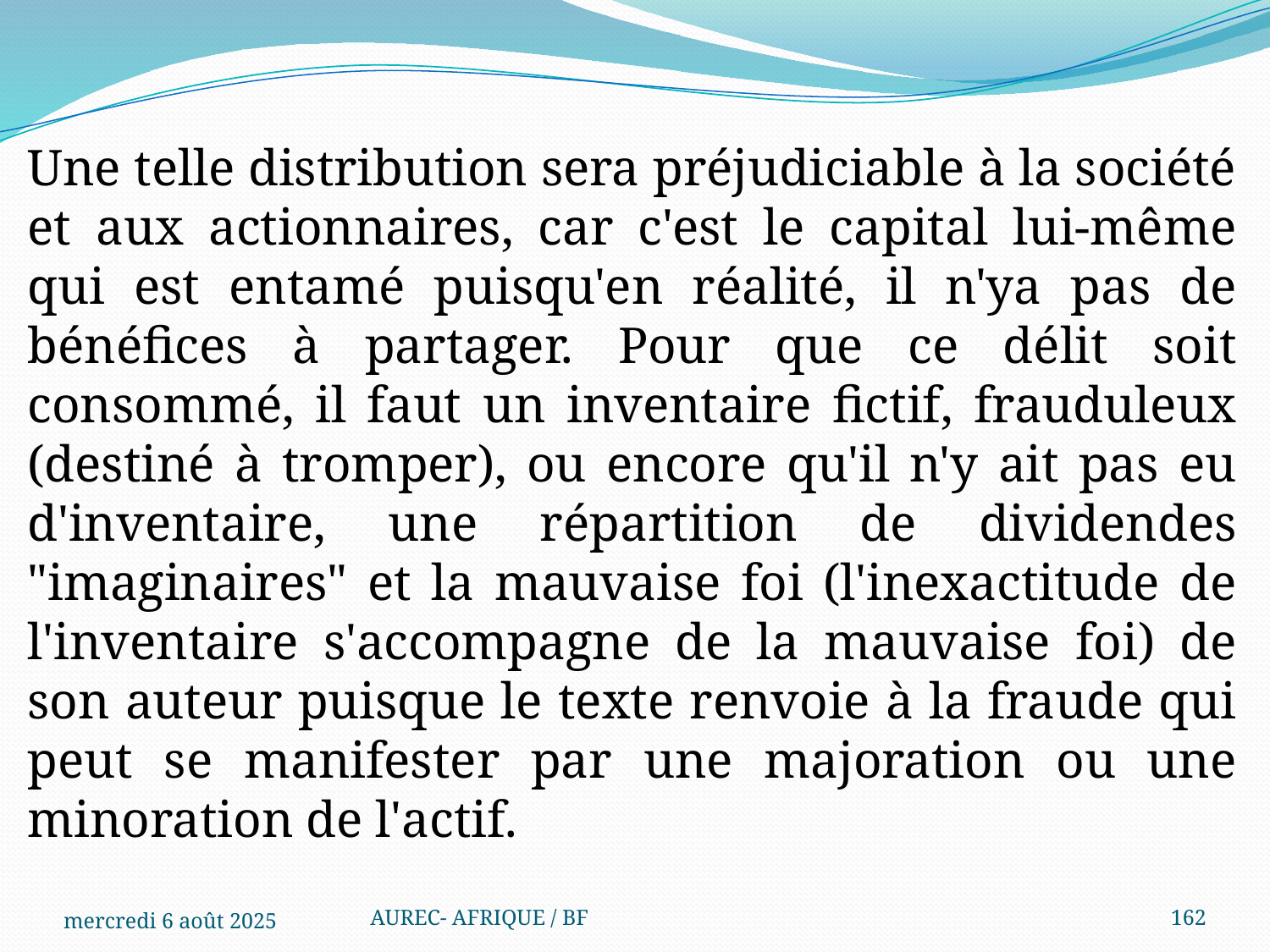

Une telle distribution sera préjudiciable à la société et aux actionnaires, car c'est le capital lui-même qui est entamé puisqu'en réalité, il n'ya pas de bénéfices à partager. Pour que ce délit soit consommé, il faut un inventaire fictif, frauduleux (destiné à tromper), ou encore qu'il n'y ait pas eu d'inventaire, une répartition de dividendes "imaginaires" et la mauvaise foi (l'inexactitude de l'inventaire s'accompagne de la mauvaise foi) de son auteur puisque le texte renvoie à la fraude qui peut se manifester par une majoration ou une minoration de l'actif.

mercredi 6 août 2025
AUREC- AFRIQUE / BF
162